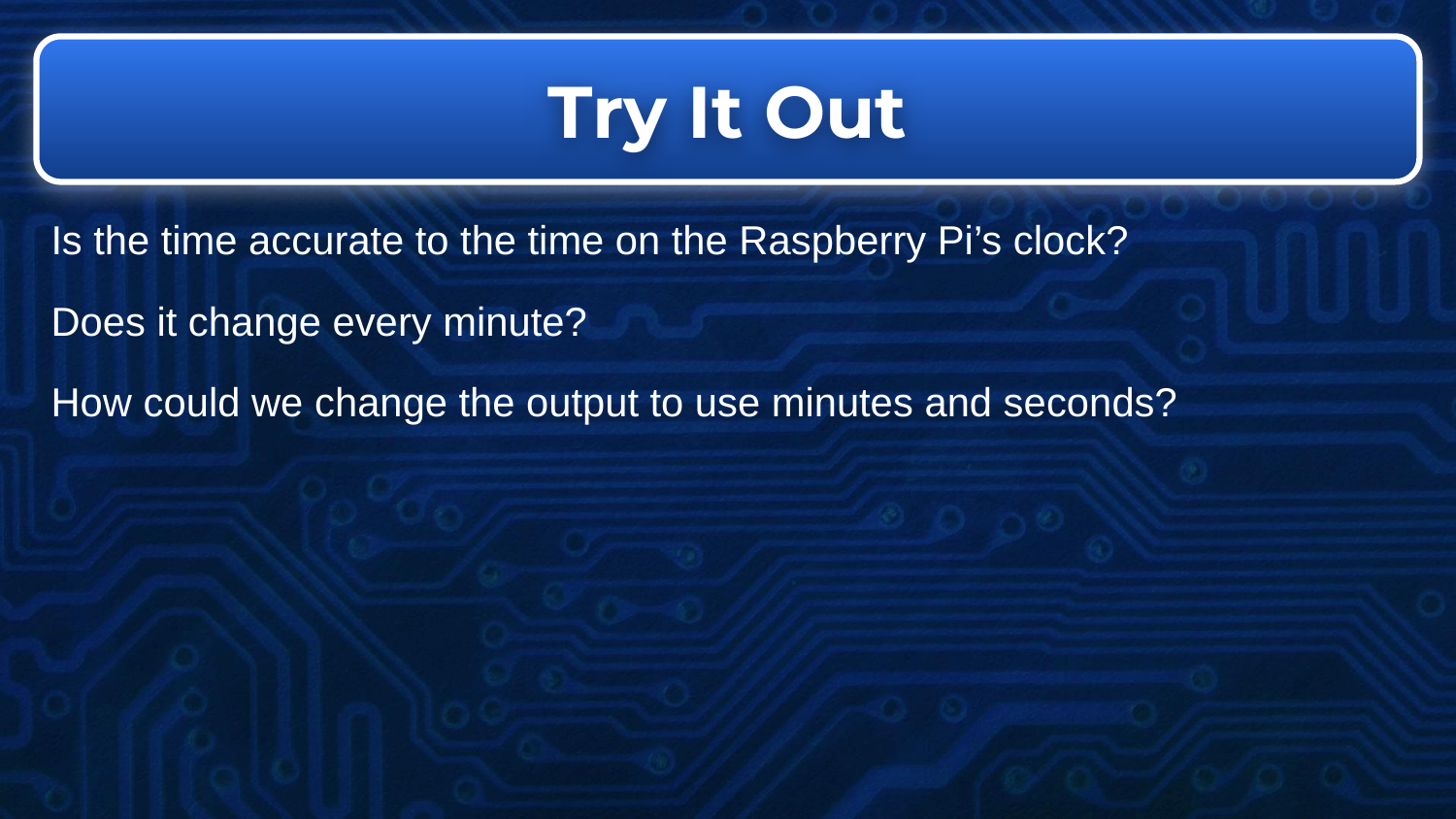

# Try It Out
Is the time accurate to the time on the Raspberry Pi’s clock?
Does it change every minute?
How could we change the output to use minutes and seconds?